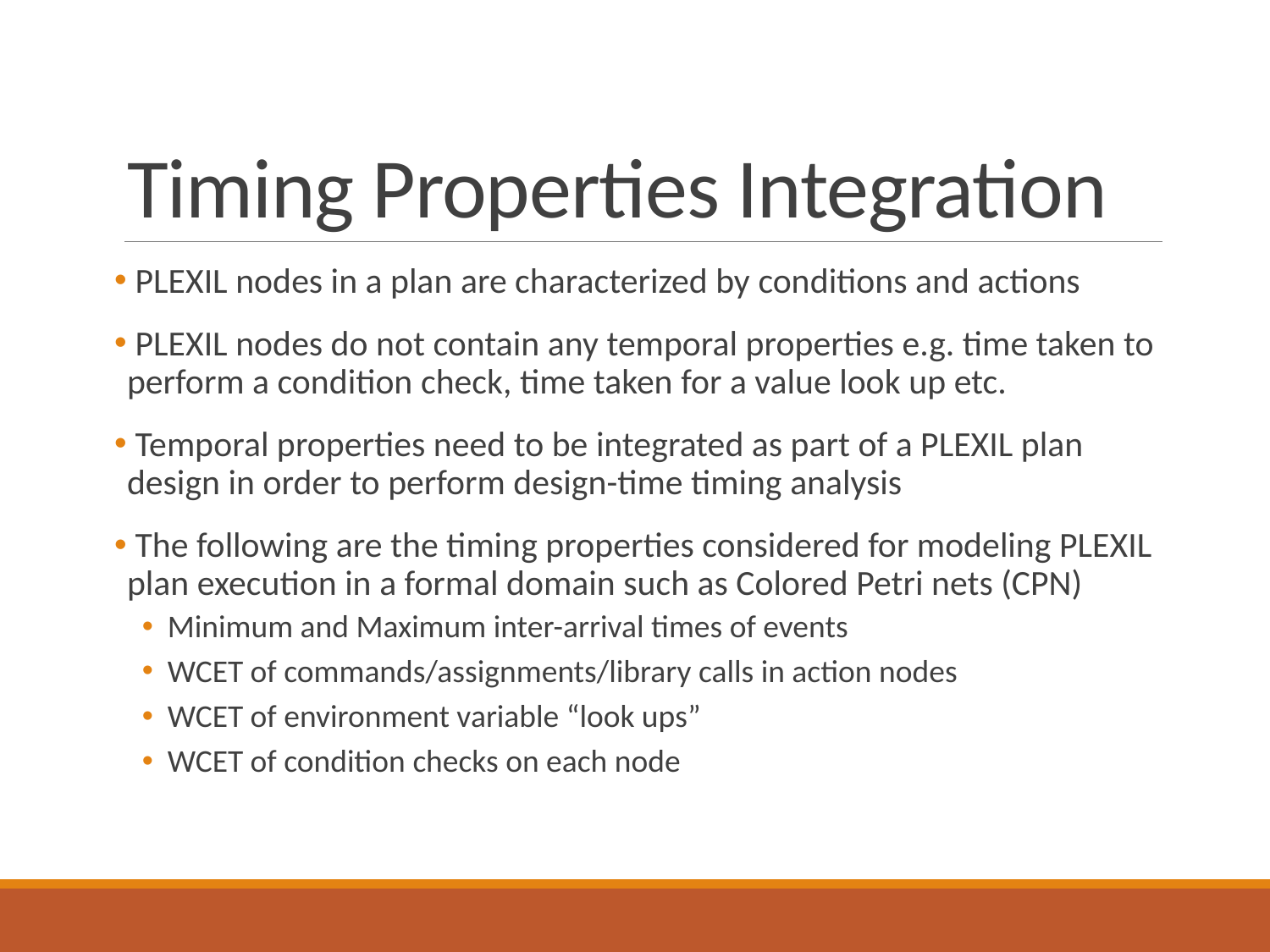

# Timing Properties Integration
 PLEXIL nodes in a plan are characterized by conditions and actions
 PLEXIL nodes do not contain any temporal properties e.g. time taken to perform a condition check, time taken for a value look up etc.
 Temporal properties need to be integrated as part of a PLEXIL plan design in order to perform design-time timing analysis
 The following are the timing properties considered for modeling PLEXIL plan execution in a formal domain such as Colored Petri nets (CPN)
Minimum and Maximum inter-arrival times of events
WCET of commands/assignments/library calls in action nodes
WCET of environment variable “look ups”
WCET of condition checks on each node